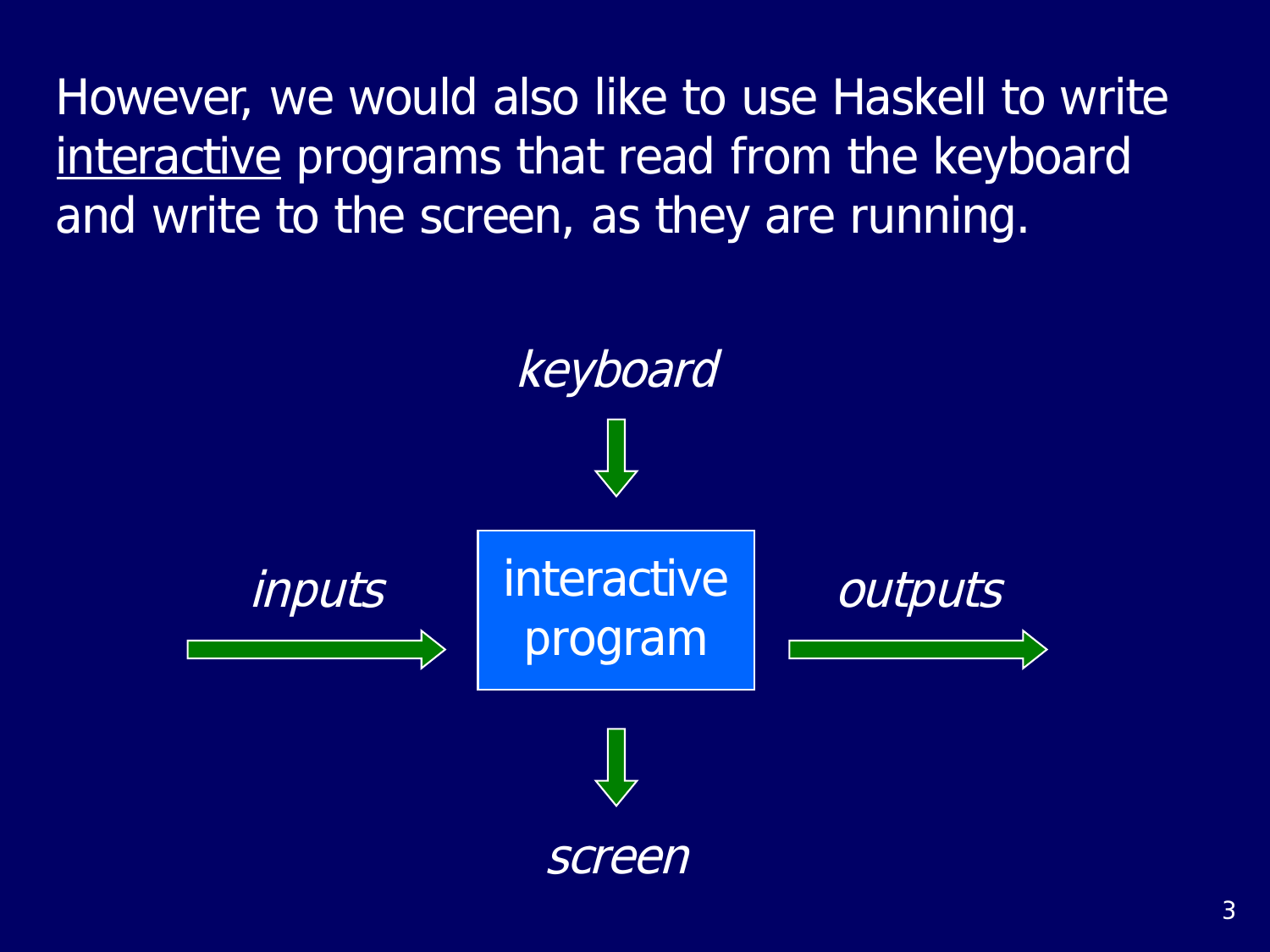

However, we would also like to use Haskell to write interactive programs that read from the keyboard and write to the screen, as they are running.
keyboard

interactive
program
inputs
outputs

screen
3